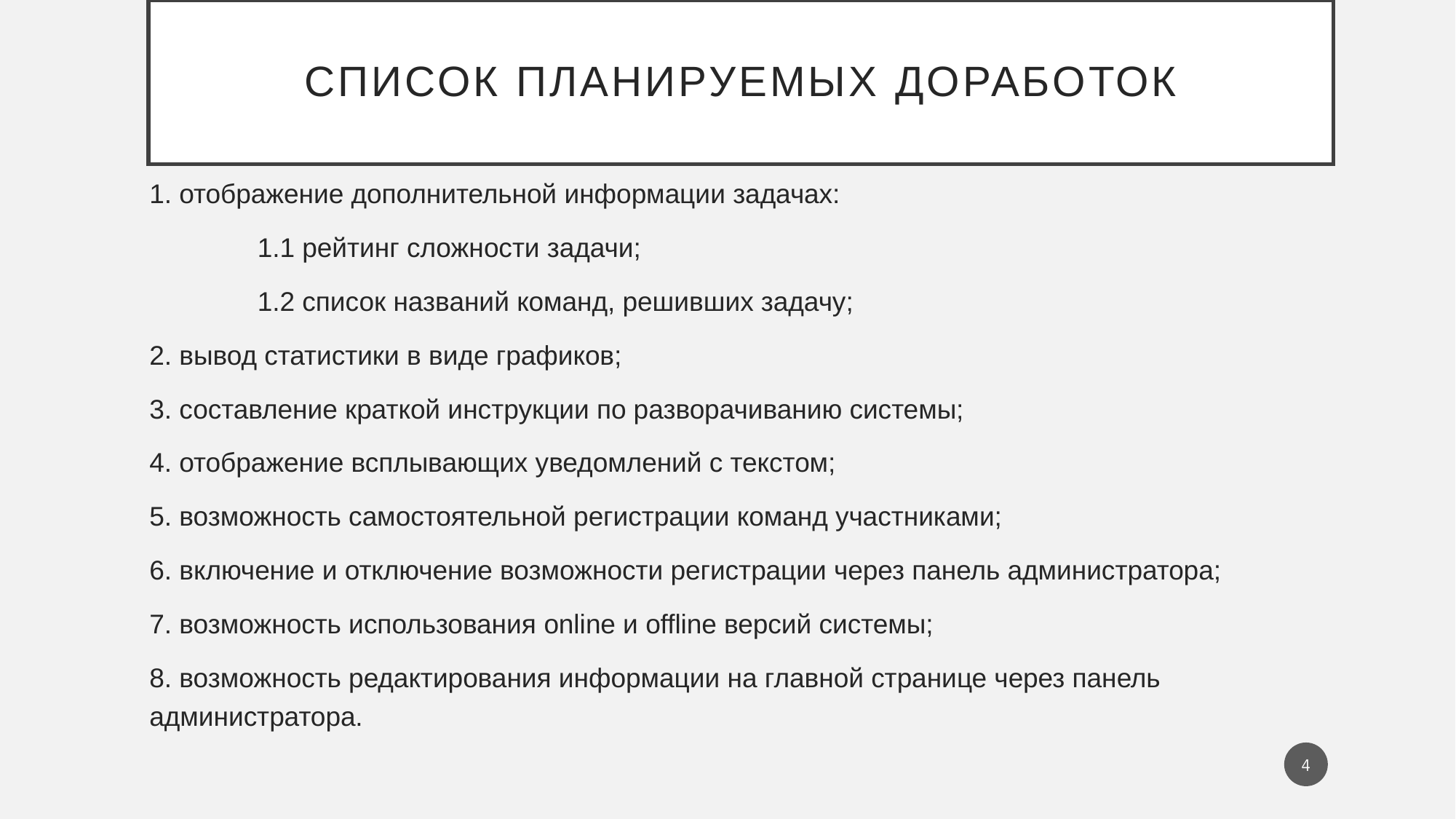

# Список планируемых доработок
1. отображение дополнительной информации задачах:
	1.1 рейтинг сложности задачи;
	1.2 список названий команд, решивших задачу;
2. вывод статистики в виде графиков;
3. составление краткой инструкции по разворачиванию системы;
4. отображение всплывающих уведомлений с текстом;
5. возможность самостоятельной регистрации команд участниками;
6. включение и отключение возможности регистрации через панель администратора;
7. возможность использования online и offline версий системы;
8. возможность редактирования информации на главной странице через панель администратора.
4